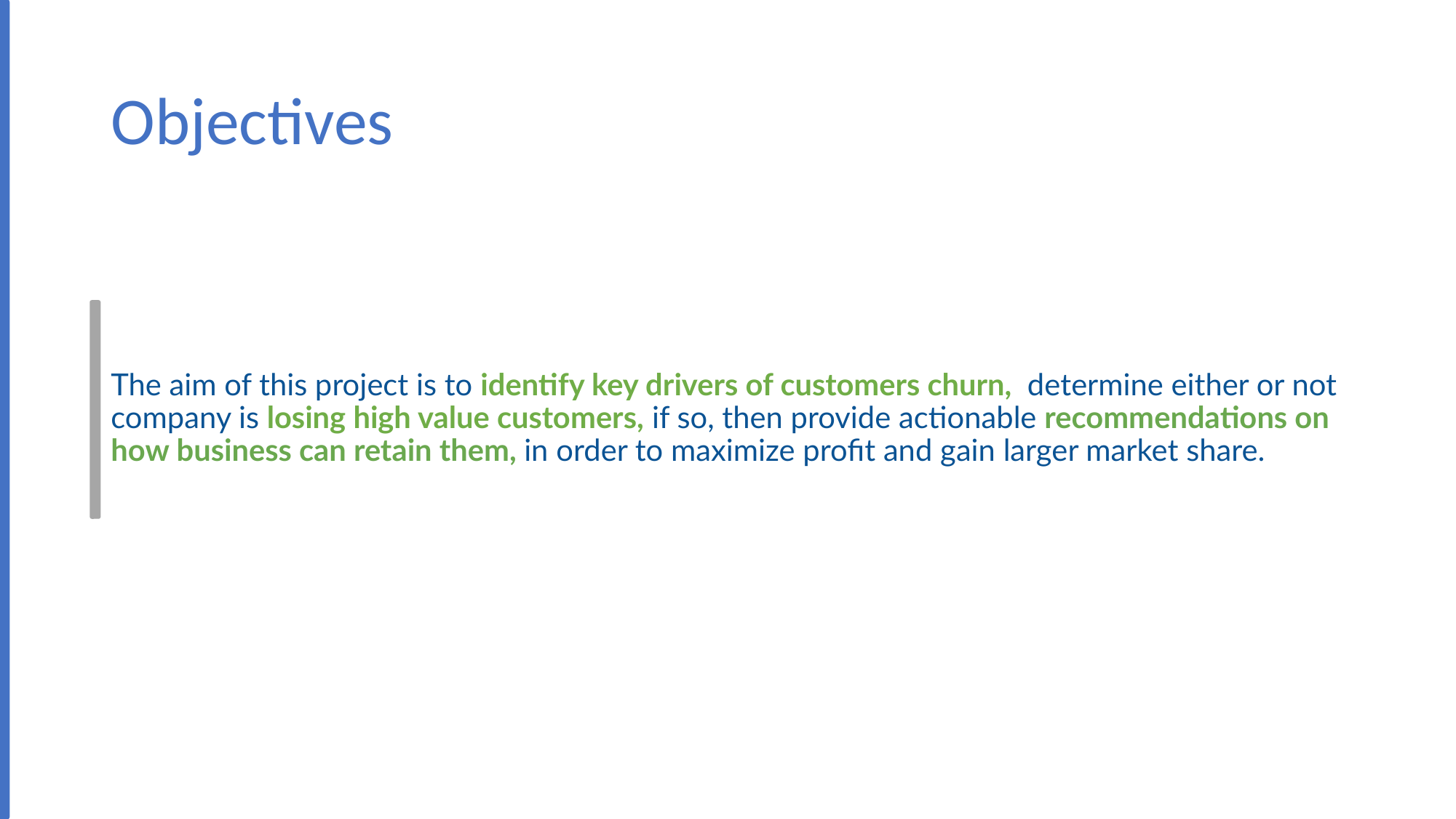

# Objectives

The aim of this project is to identify key drivers of customers churn,  determine either or not company is losing high value customers, if so, then provide actionable recommendations on how business can retain them, in order to maximize profit and gain larger market share.